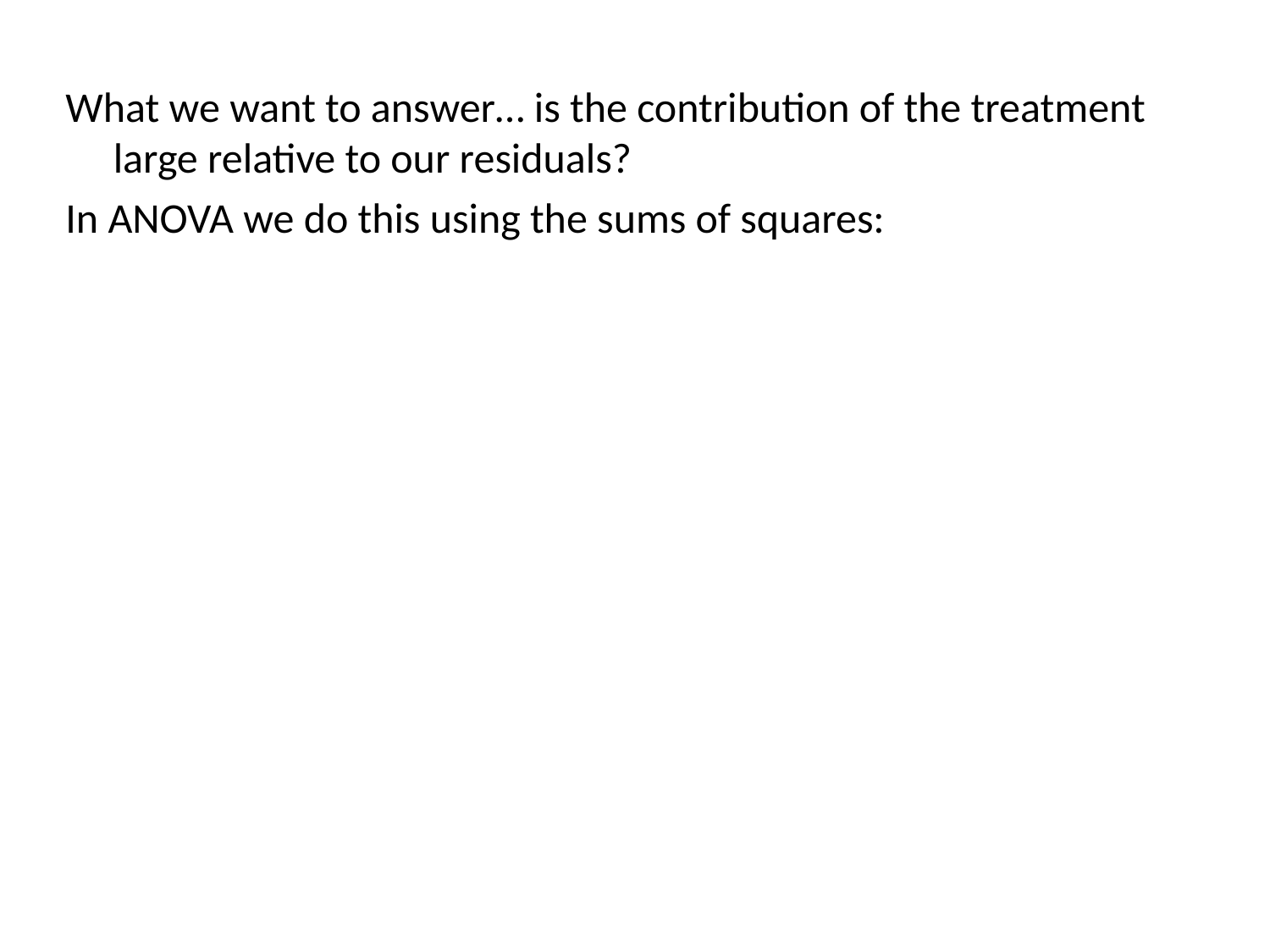

What we want to answer… is the contribution of the treatment large relative to our residuals?
In ANOVA we do this using the sums of squares: